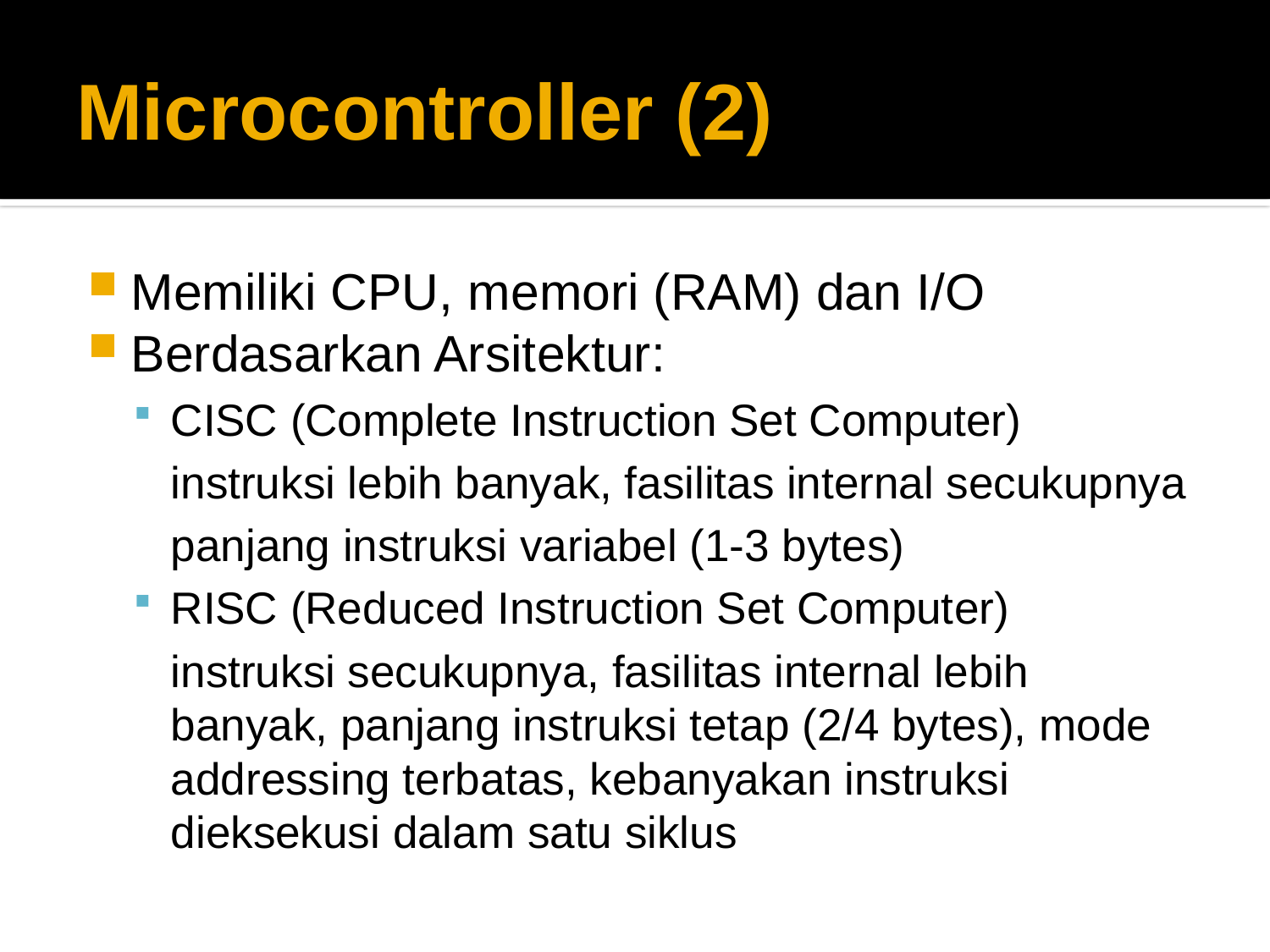

# Microcontroller (2)
Memiliki CPU, memori (RAM) dan I/O
Berdasarkan Arsitektur:
CISC (Complete Instruction Set Computer)
	instruksi lebih banyak, fasilitas internal secukupnya
	panjang instruksi variabel (1-3 bytes)
RISC (Reduced Instruction Set Computer)
	instruksi secukupnya, fasilitas internal lebih banyak, panjang instruksi tetap (2/4 bytes), mode addressing terbatas, kebanyakan instruksi dieksekusi dalam satu siklus